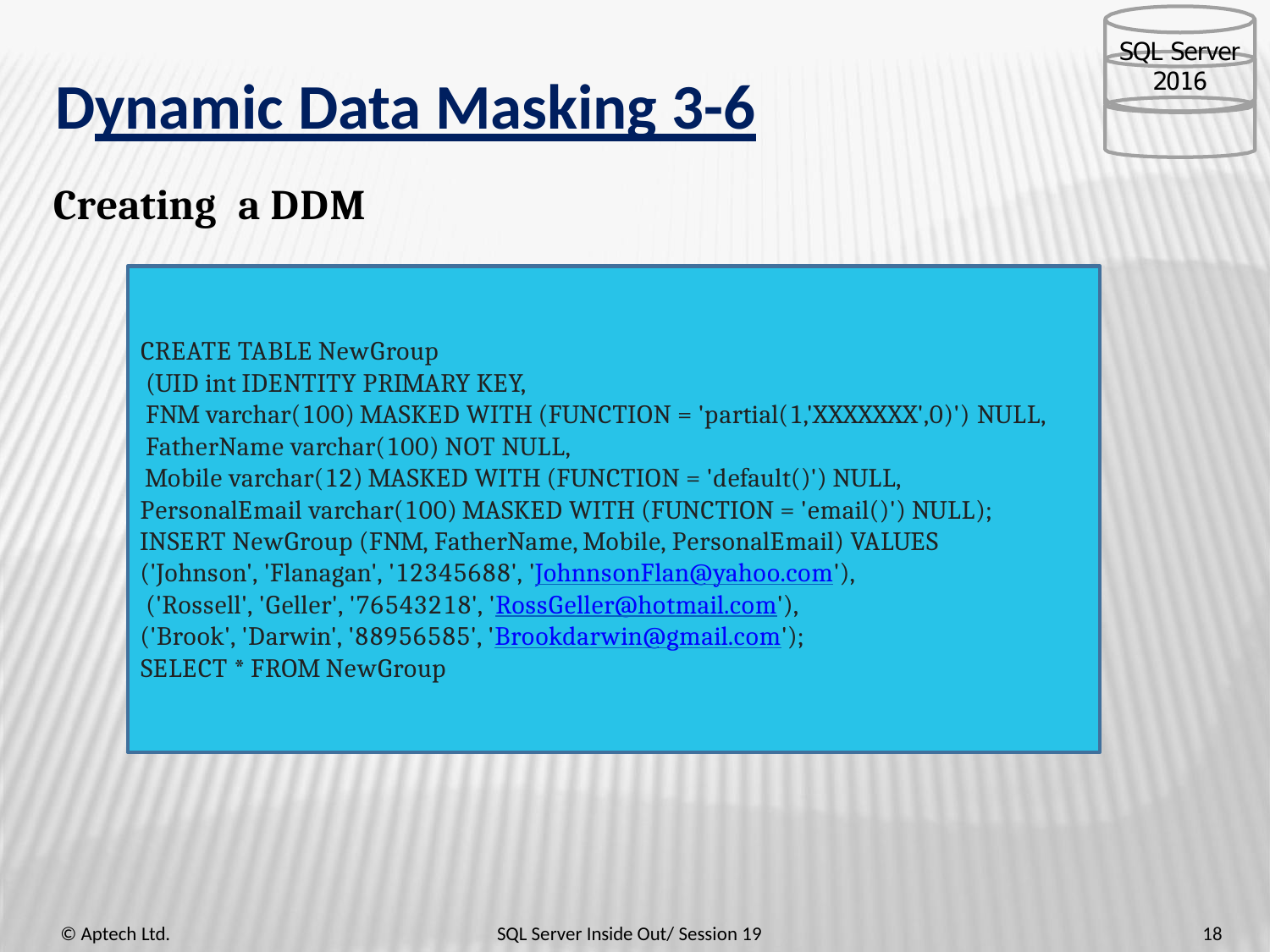

SQL Server

2016
# Dynamic Data Masking 3-6

Creating	a DDM

CREATE TABLE NewGroup
(UID int IDENTITY PRIMARY KEY,
FNM varchar(100) MASKED WITH (FUNCTION = 'partial(1,'XXXXXXX',0)') NULL,
FatherName varchar(100) NOT NULL,
Mobile varchar(12) MASKED WITH (FUNCTION = 'default()') NULL,  PersonalEmail varchar(100) MASKED WITH (FUNCTION = 'email()') NULL);  INSERT NewGroup (FNM, FatherName, Mobile, PersonalEmail) VALUES  ('Johnson', 'Flanagan', '12345688', 'JohnnsonFlan@yahoo.com'),
('Rossell', 'Geller', '76543218', 'RossGeller@hotmail.com'),  ('Brook', 'Darwin', '88956585', 'Brookdarwin@gmail.com');  SELECT * FROM NewGroup
18
© Aptech Ltd.
SQL Server Inside Out/ Session 19